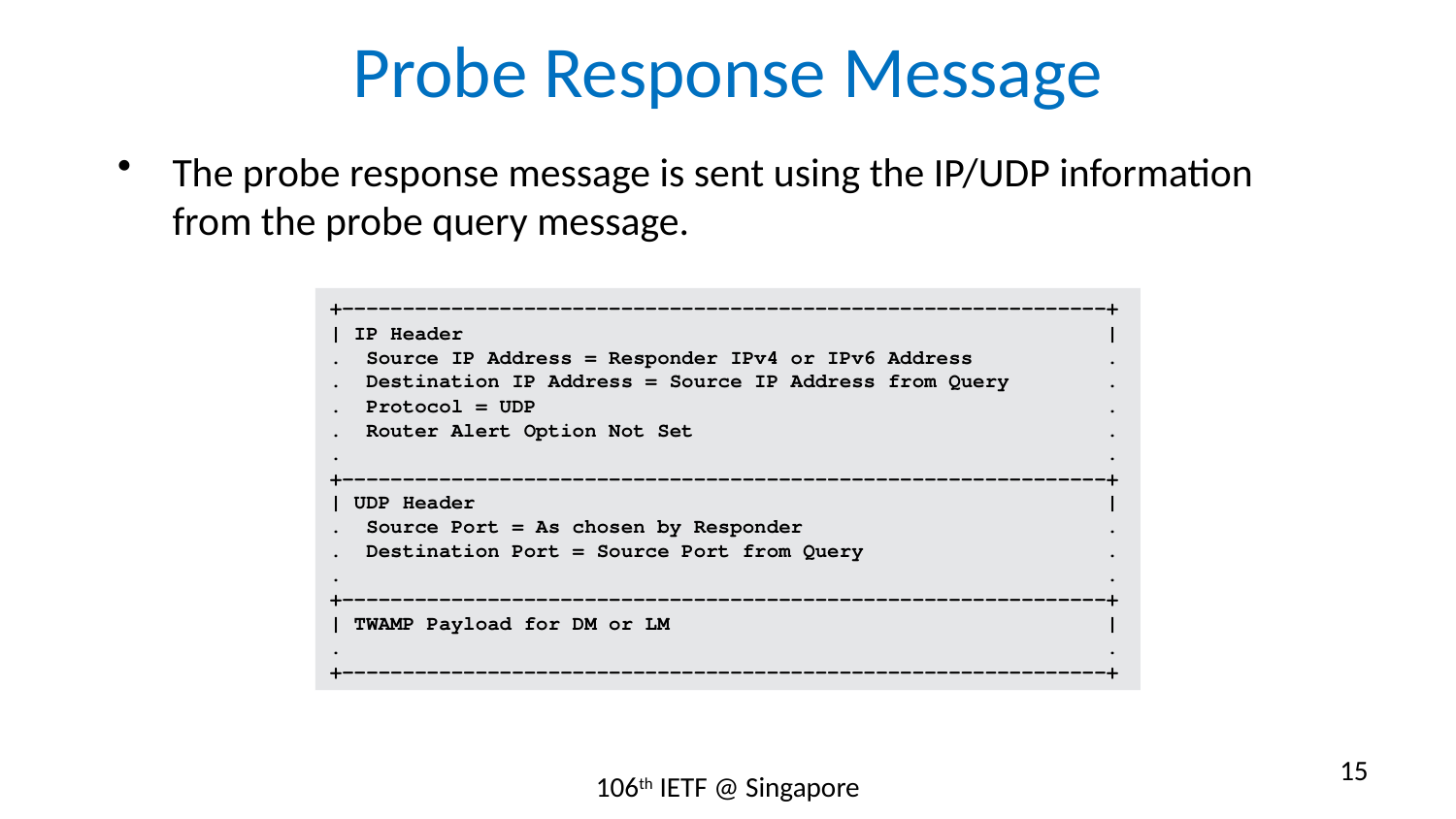

# Probe Response Message
The probe response message is sent using the IP/UDP information from the probe query message.
+---------------------------------------------------------------+
| IP Header                                                     |
.  Source IP Address = Responder IPv4 or IPv6 Address           .
.  Destination IP Address = Source IP Address from Query        .
.  Protocol = UDP                                               .
.  Router Alert Option Not Set                                  .
.                                                               .
+---------------------------------------------------------------+
| UDP Header                                                    |
.  Source Port = As chosen by Responder                         .
.  Destination Port = Source Port from Query                    .
.                                                               .
+---------------------------------------------------------------+
| TWAMP Payload for DM or LM                                    |
.                                                               .
+---------------------------------------------------------------+
15
106th IETF @ Singapore